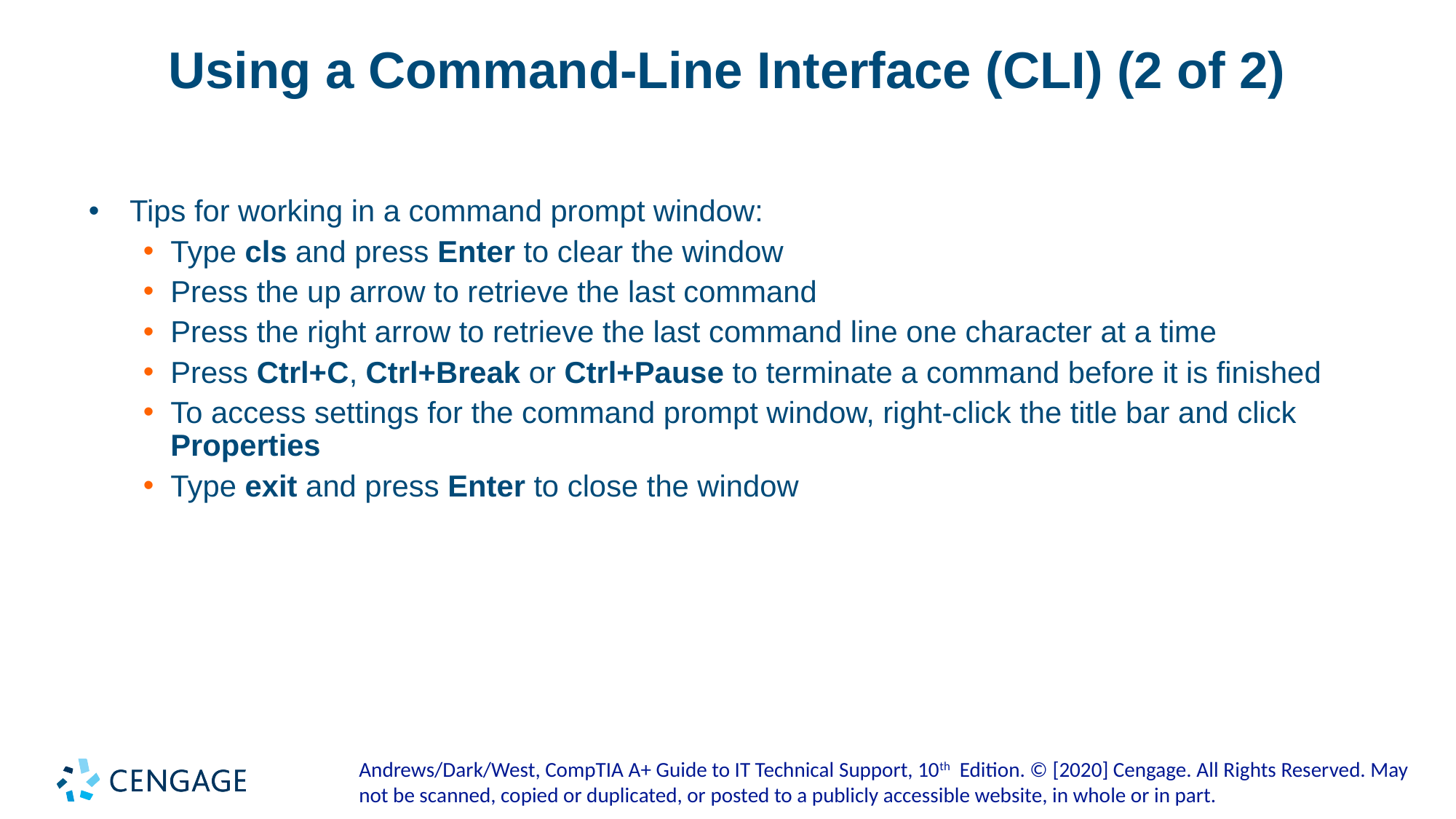

# Using a Command-Line Interface (CLI) (2 of 2)
Tips for working in a command prompt window:
Type cls and press Enter to clear the window
Press the up arrow to retrieve the last command
Press the right arrow to retrieve the last command line one character at a time
Press Ctrl+C, Ctrl+Break or Ctrl+Pause to terminate a command before it is finished
To access settings for the command prompt window, right-click the title bar and click Properties
Type exit and press Enter to close the window